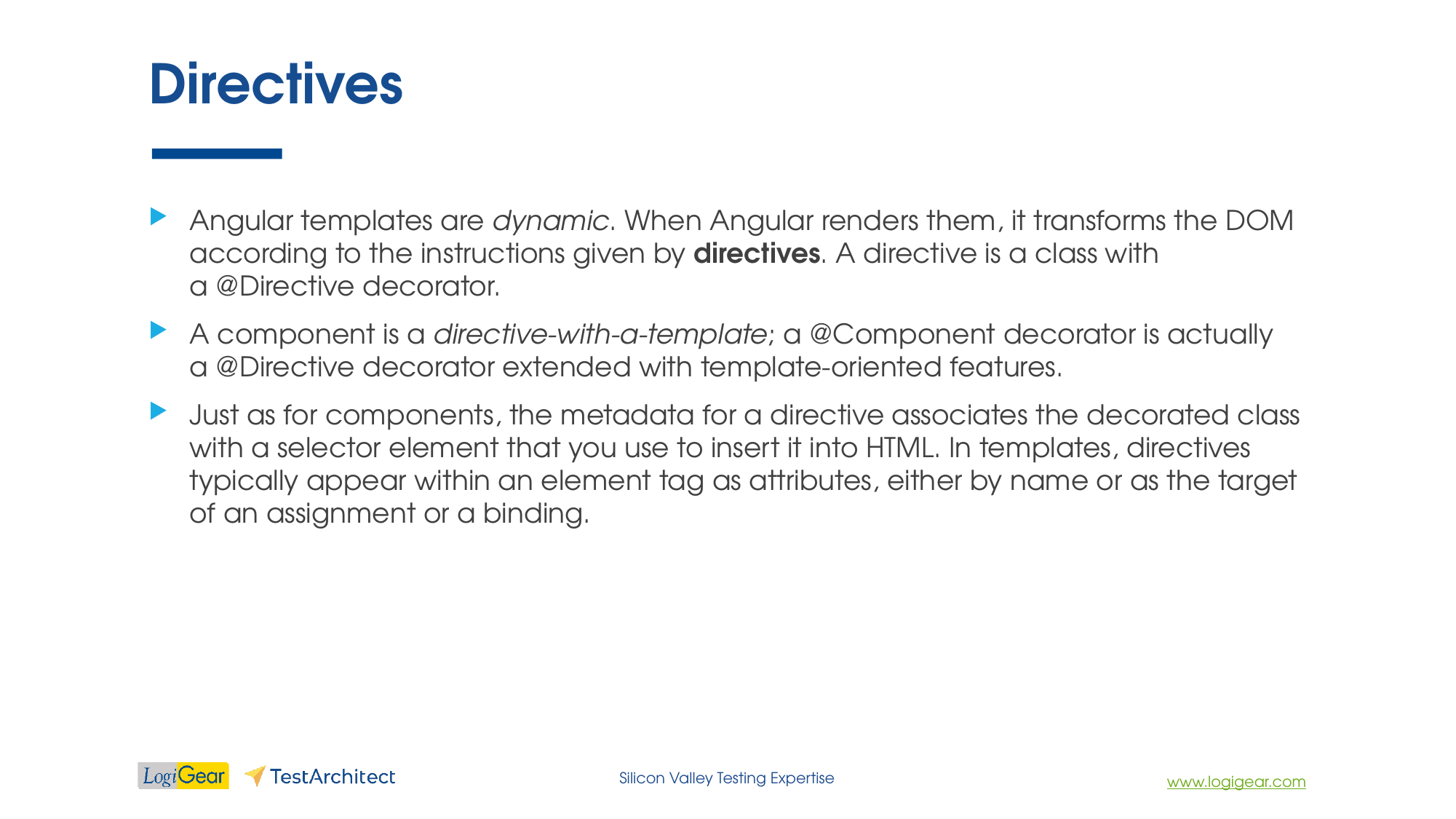

# Directives
Angular templates are dynamic. When Angular renders them, it transforms the DOM according to the instructions given by directives. A directive is a class with a @Directive decorator.
A component is a directive-with-a-template; a @Component decorator is actually a @Directive decorator extended with template-oriented features.
Just as for components, the metadata for a directive associates the decorated class with a selector element that you use to insert it into HTML. In templates, directives typically appear within an element tag as attributes, either by name or as the target of an assignment or a binding.